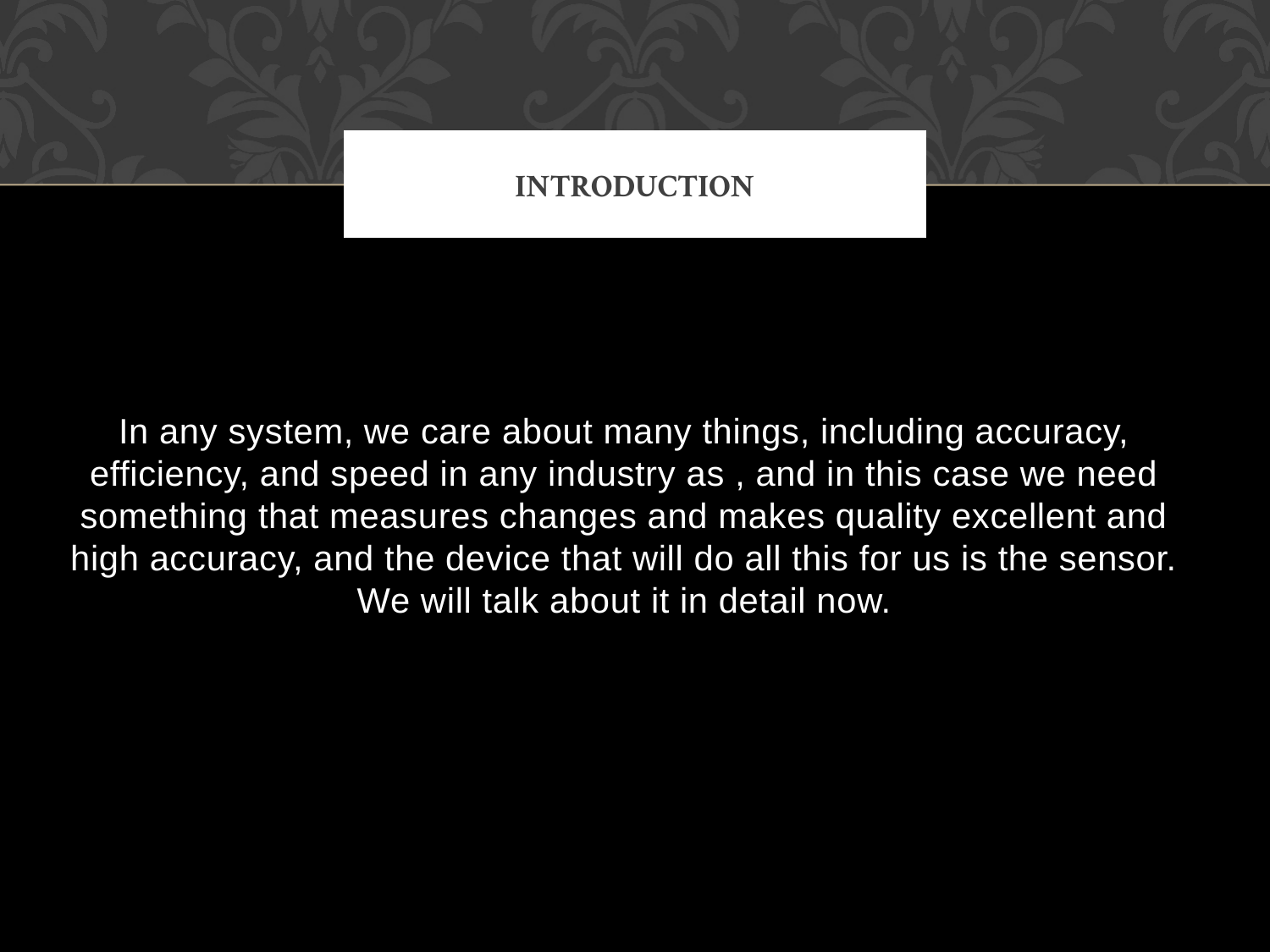

# Introduction
In any system, we care about many things, including accuracy, efficiency, and speed in any industry as , and in this case we need something that measures changes and makes quality excellent and high accuracy, and the device that will do all this for us is the sensor. We will talk about it in detail now.